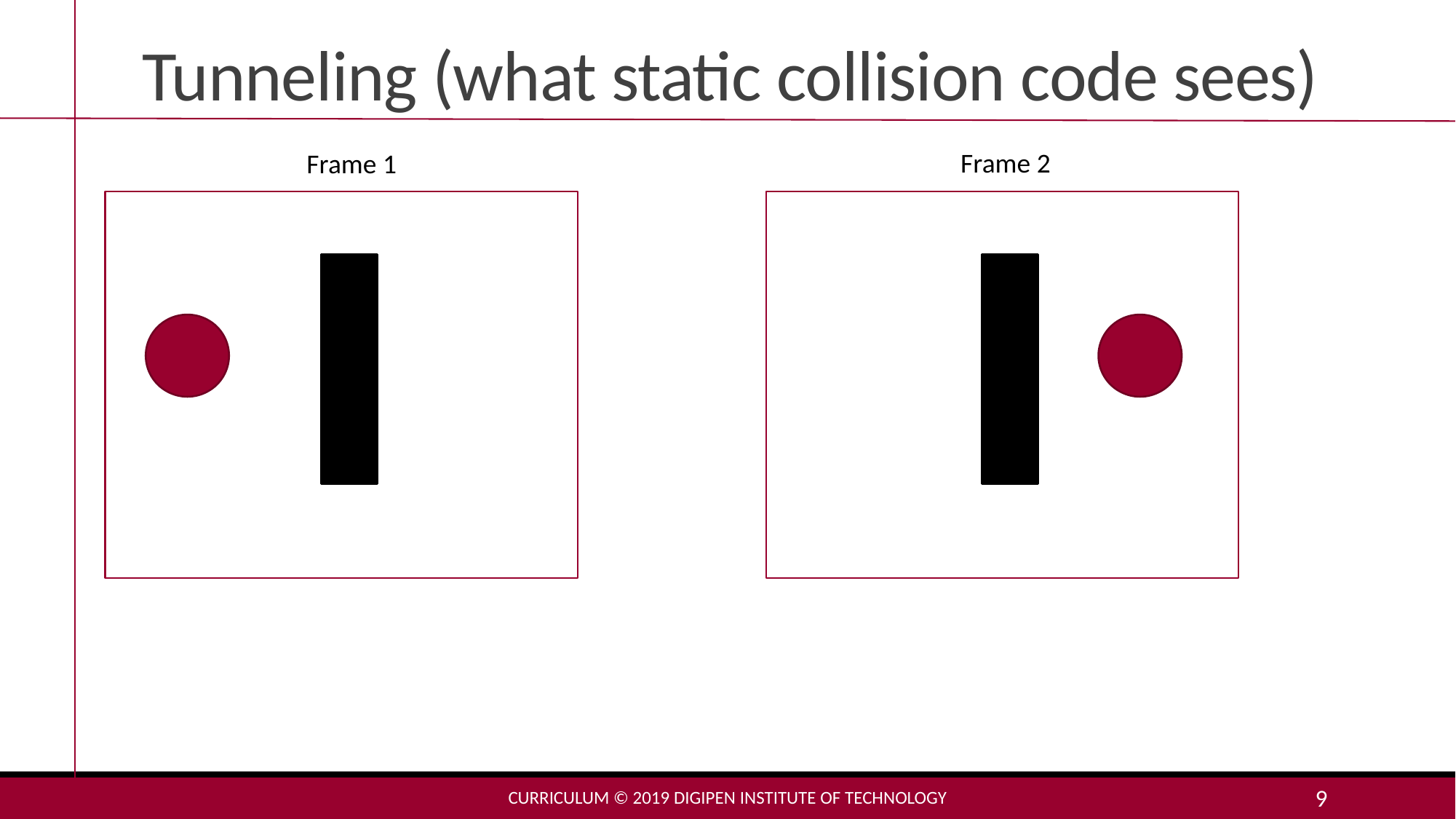

# Tunneling (what static collision code sees)
Frame 2
Frame 1

Curriculum © 2019 DigiPen Institute of Technology
9